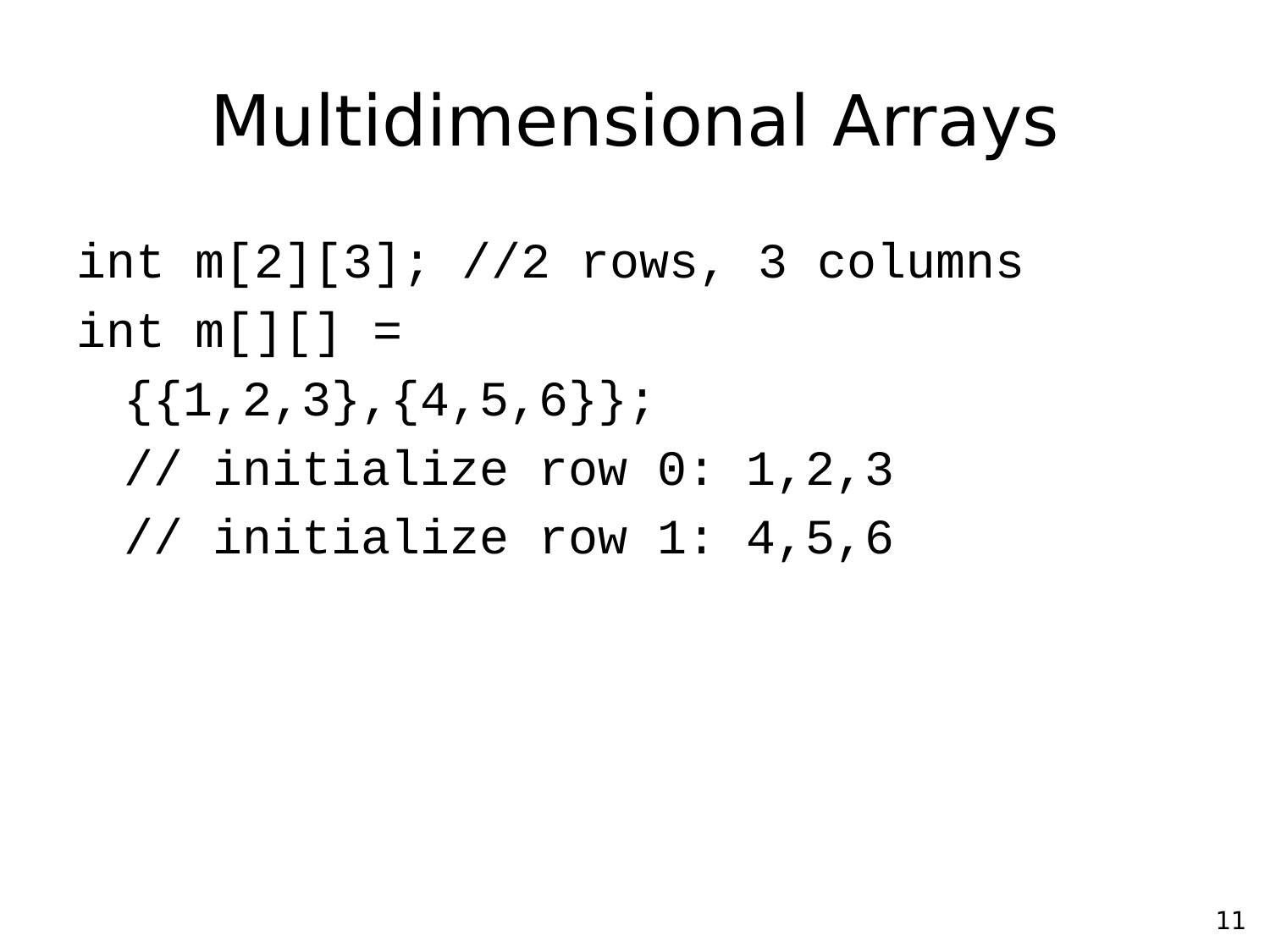

# Multidimensional Arrays
int m[2][3]; //2 rows, 3 columns
int m[][] =
	{{1,2,3},{4,5,6}};
	// initialize row 0: 1,2,3
	// initialize row 1: 4,5,6